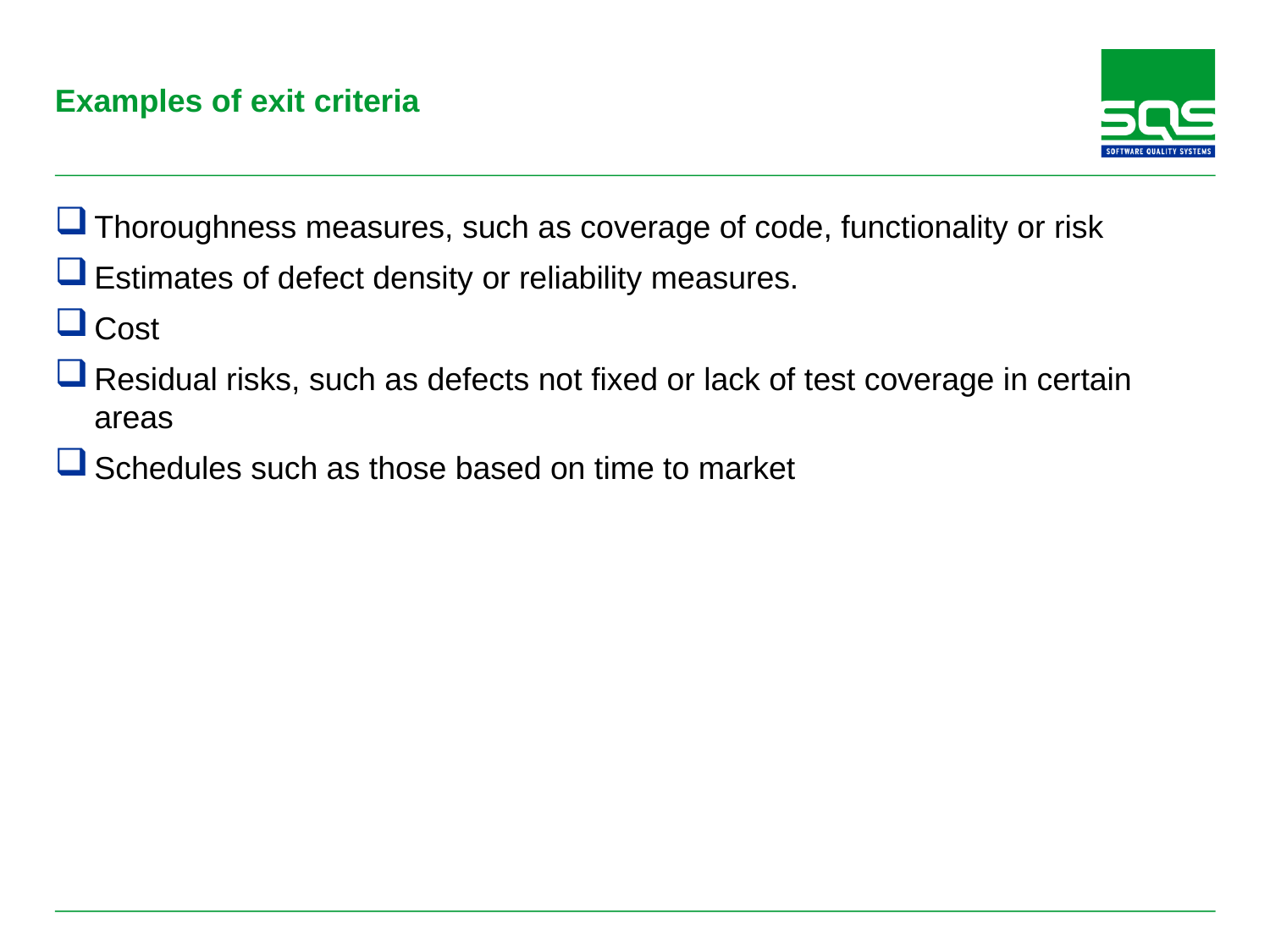

# Examples of exit criteria
Thoroughness measures, such as coverage of code, functionality or risk
Estimates of defect density or reliability measures.
Cost
Residual risks, such as defects not fixed or lack of test coverage in certain areas
Schedules such as those based on time to market